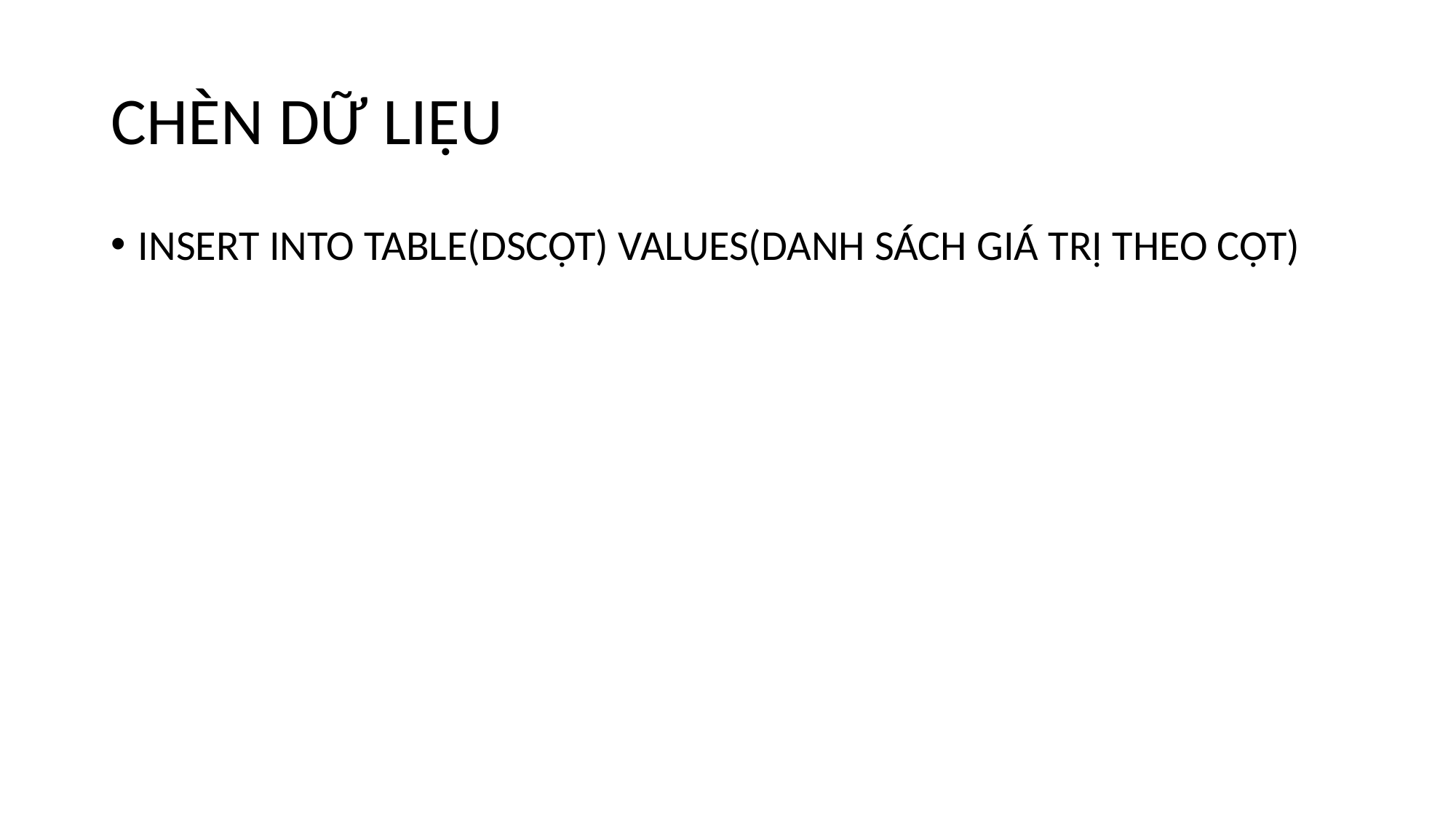

# CHÈN DỮ LIỆU
INSERT INTO TABLE(DSCỘT) VALUES(DANH SÁCH GIÁ TRỊ THEO CỘT)